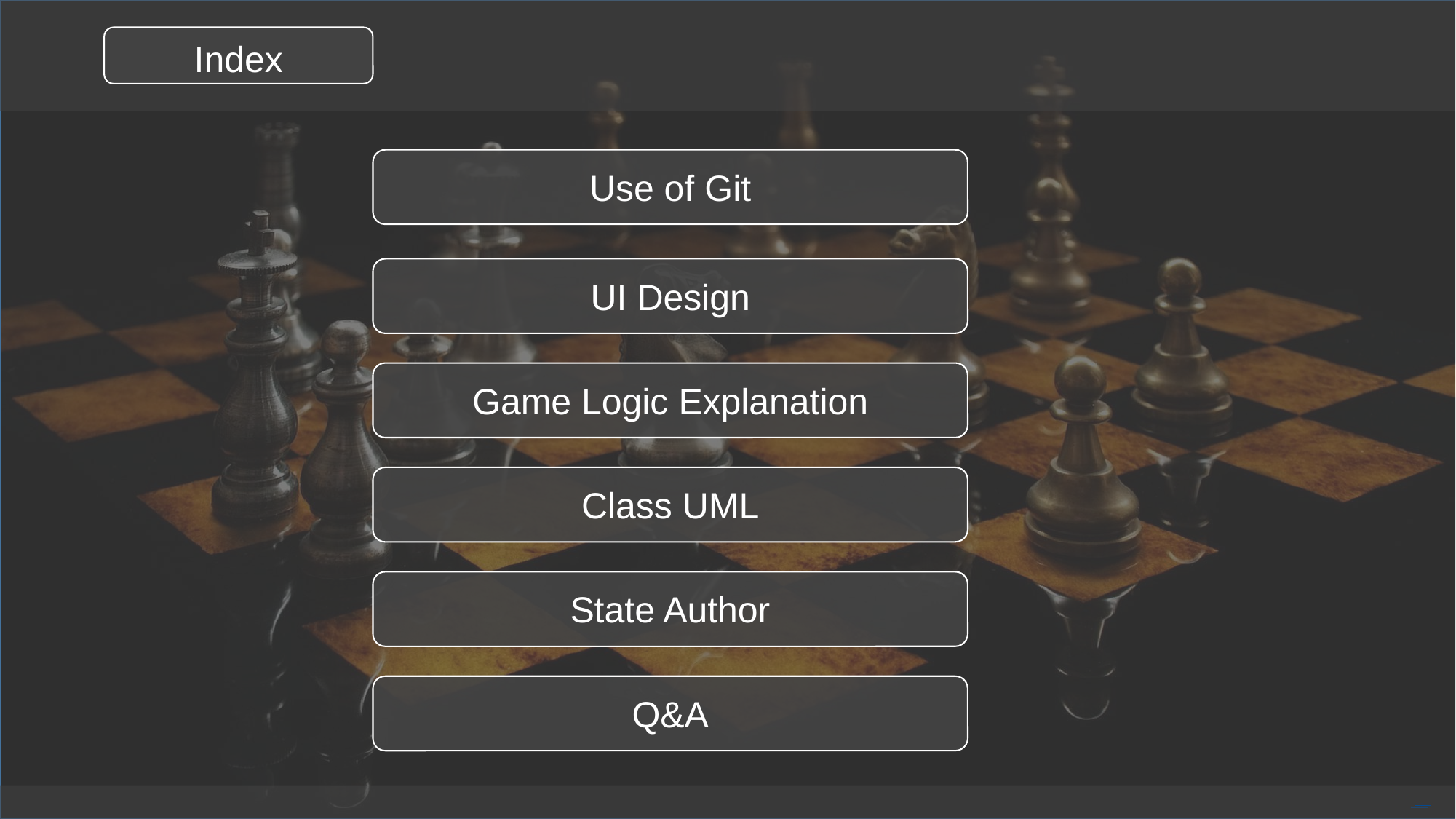

Index

Use of Git

UI Design

Game Logic Explanation

Class UML

State Author

Q&A

Free PowerPoint Templates
Free PowerPoint Templates